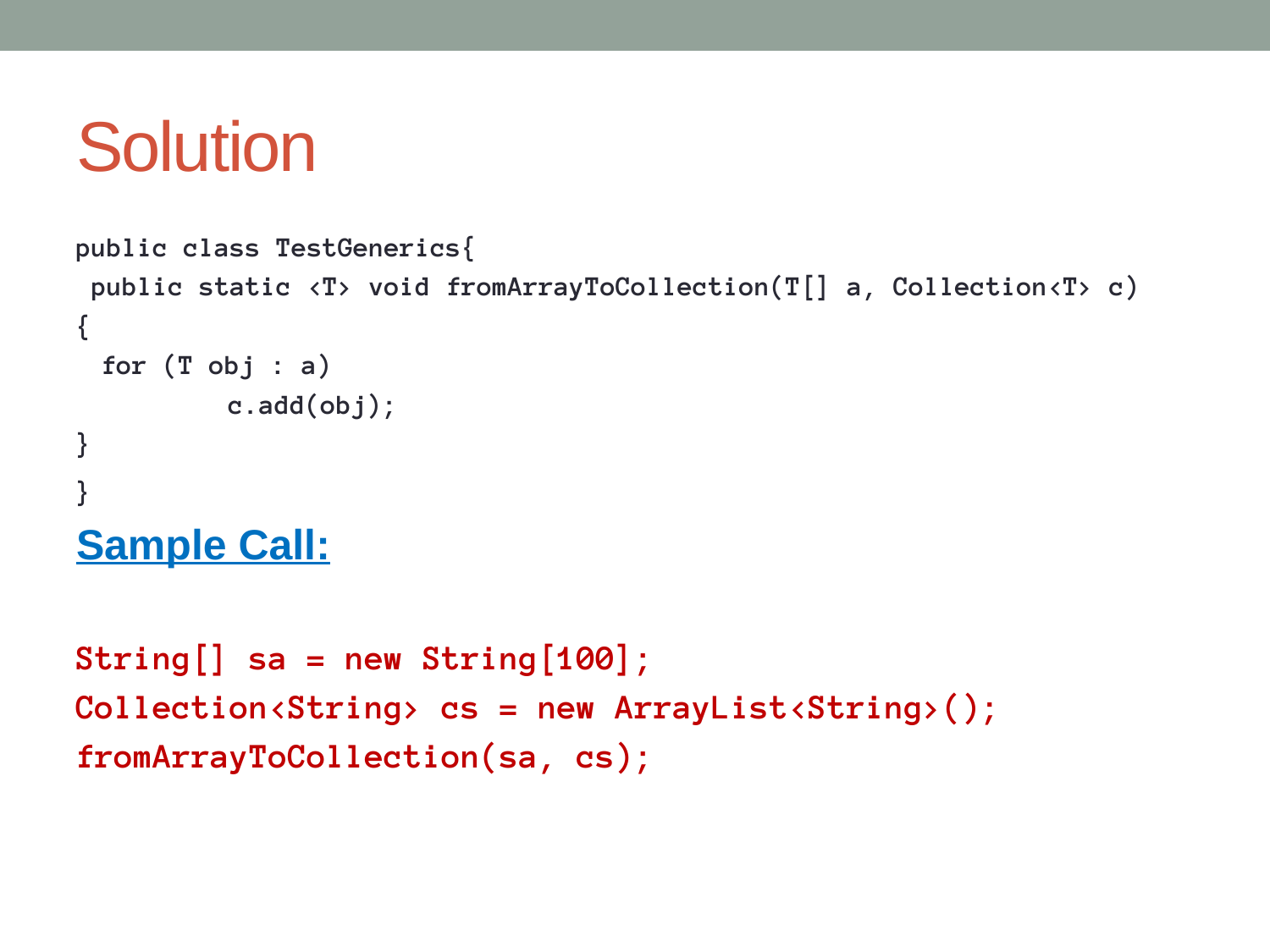

# Solution
public class TestGenerics{
 public static <T> void fromArrayToCollection(T[] a, Collection<T> c)
{
	for (T obj : a)
		c.add(obj);
}
}
Sample Call:

String[] sa = new String[100];
Collection<String> cs = new ArrayList<String>();
fromArrayToCollection(sa, cs);